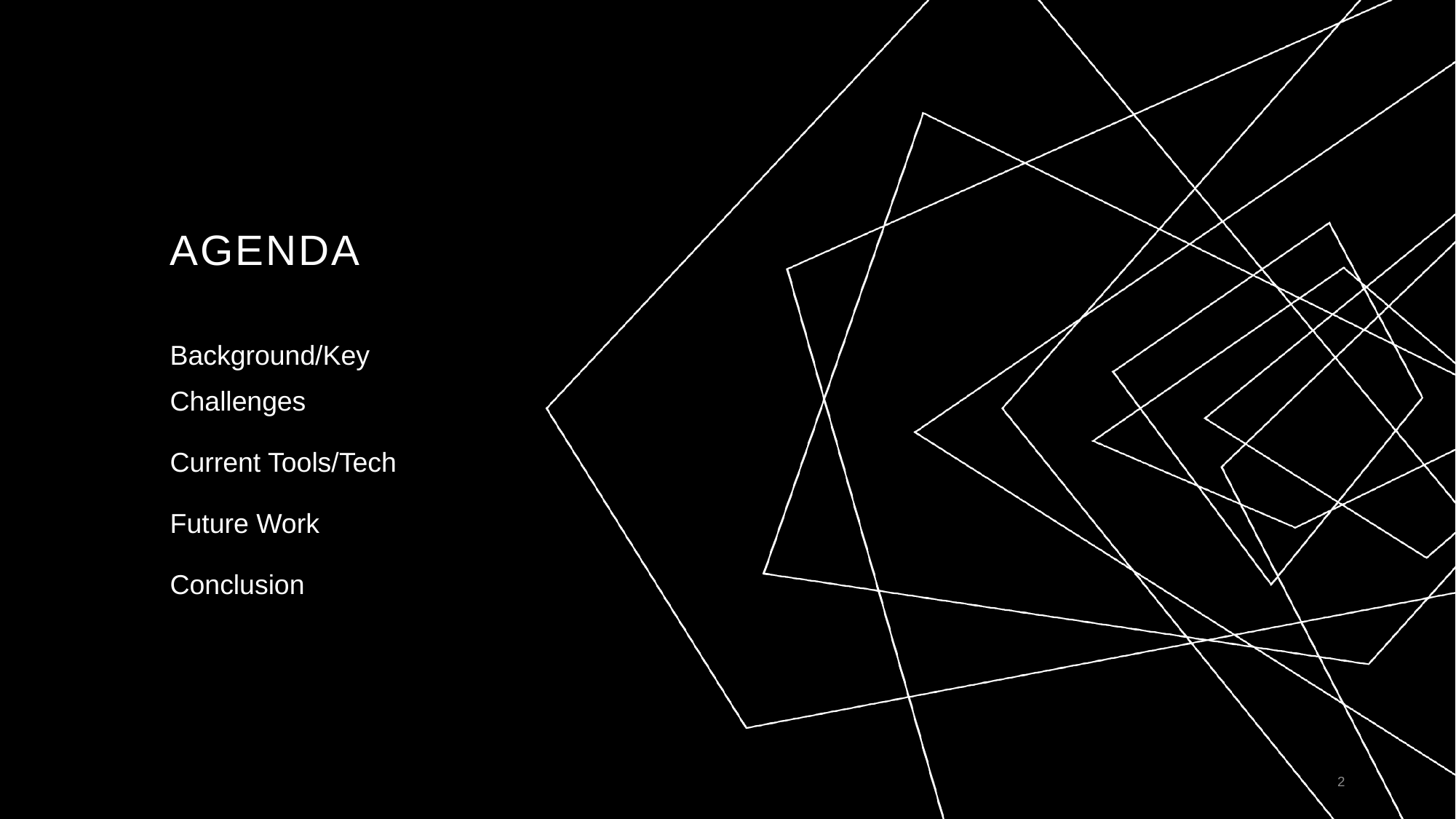

# AGENDA
Background/Key Challenges
Current Tools/Tech
Future Work
Conclusion
2